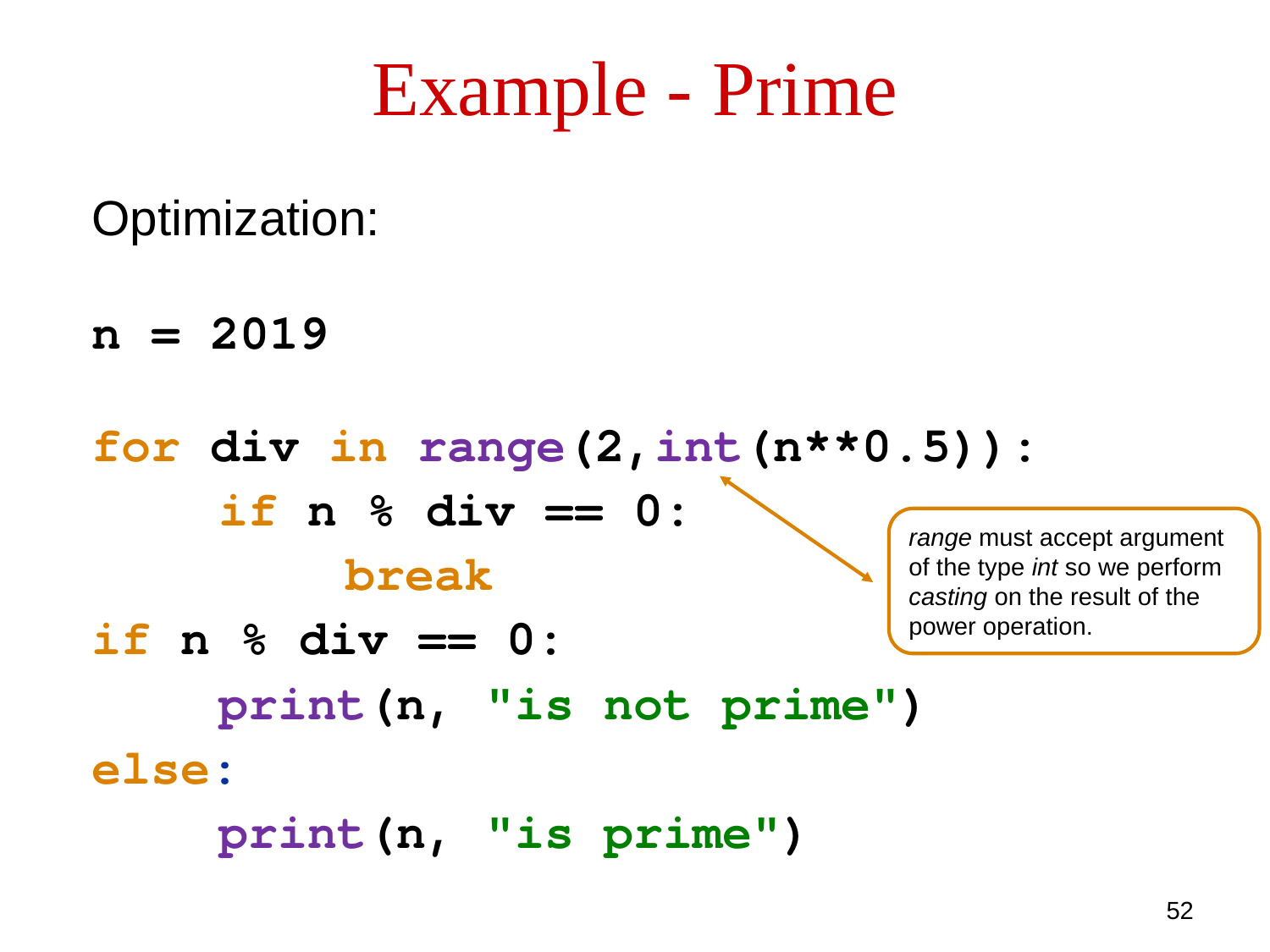

Example - Prime
Optimization:

n = 2019

for div in range(2,int(n**0.5)):
	if n % div == 0:
		break
if n % div == 0:
	print(n, "is not prime")
else:
	print(n, "is prime")
range must accept argument of the type int so we perform casting on the result of the power operation.
52